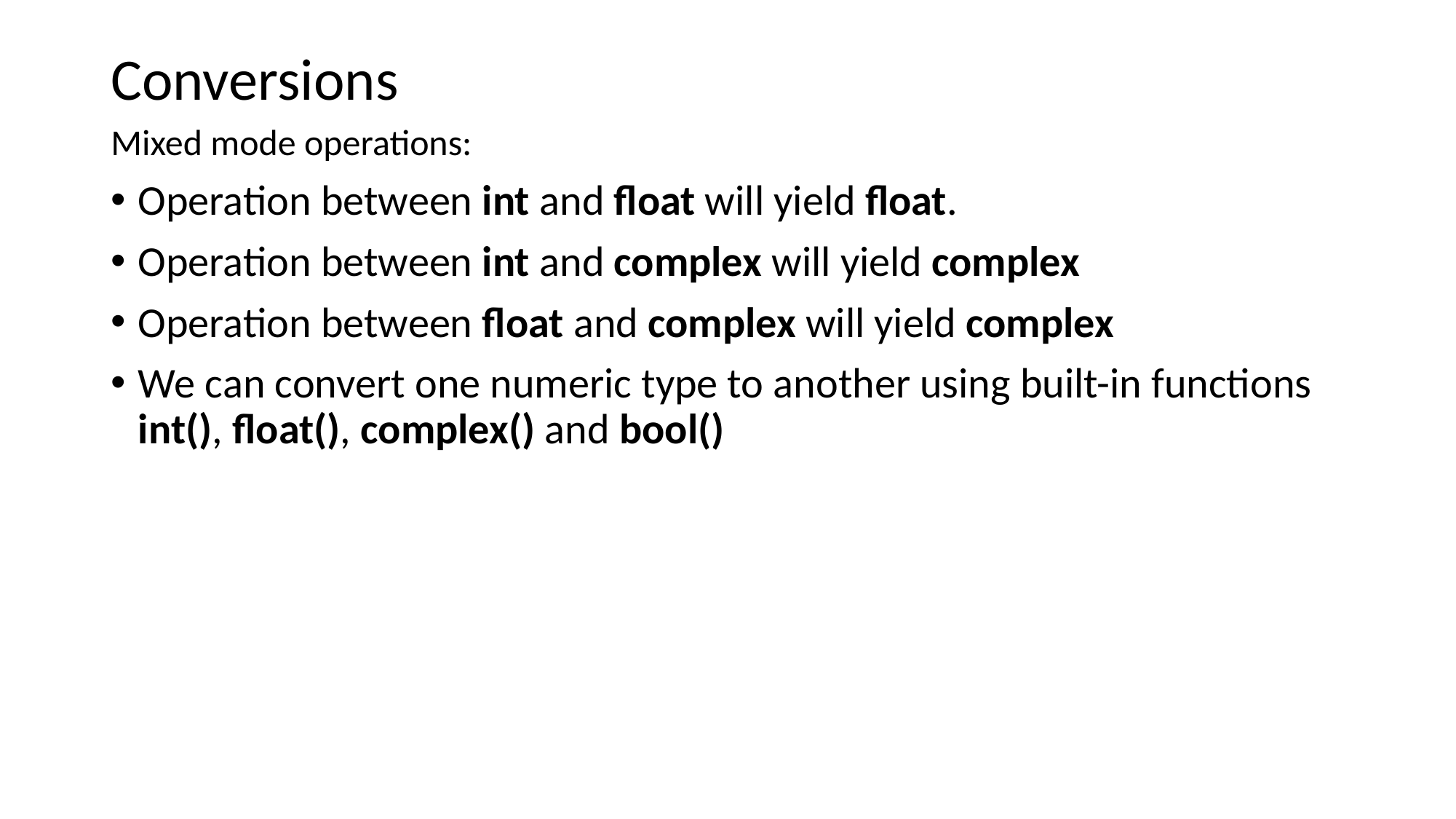

# Conversions
Mixed mode operations:
Operation between int and float will yield float.
Operation between int and complex will yield complex
Operation between float and complex will yield complex
We can convert one numeric type to another using built-in functions int(), float(), complex() and bool()